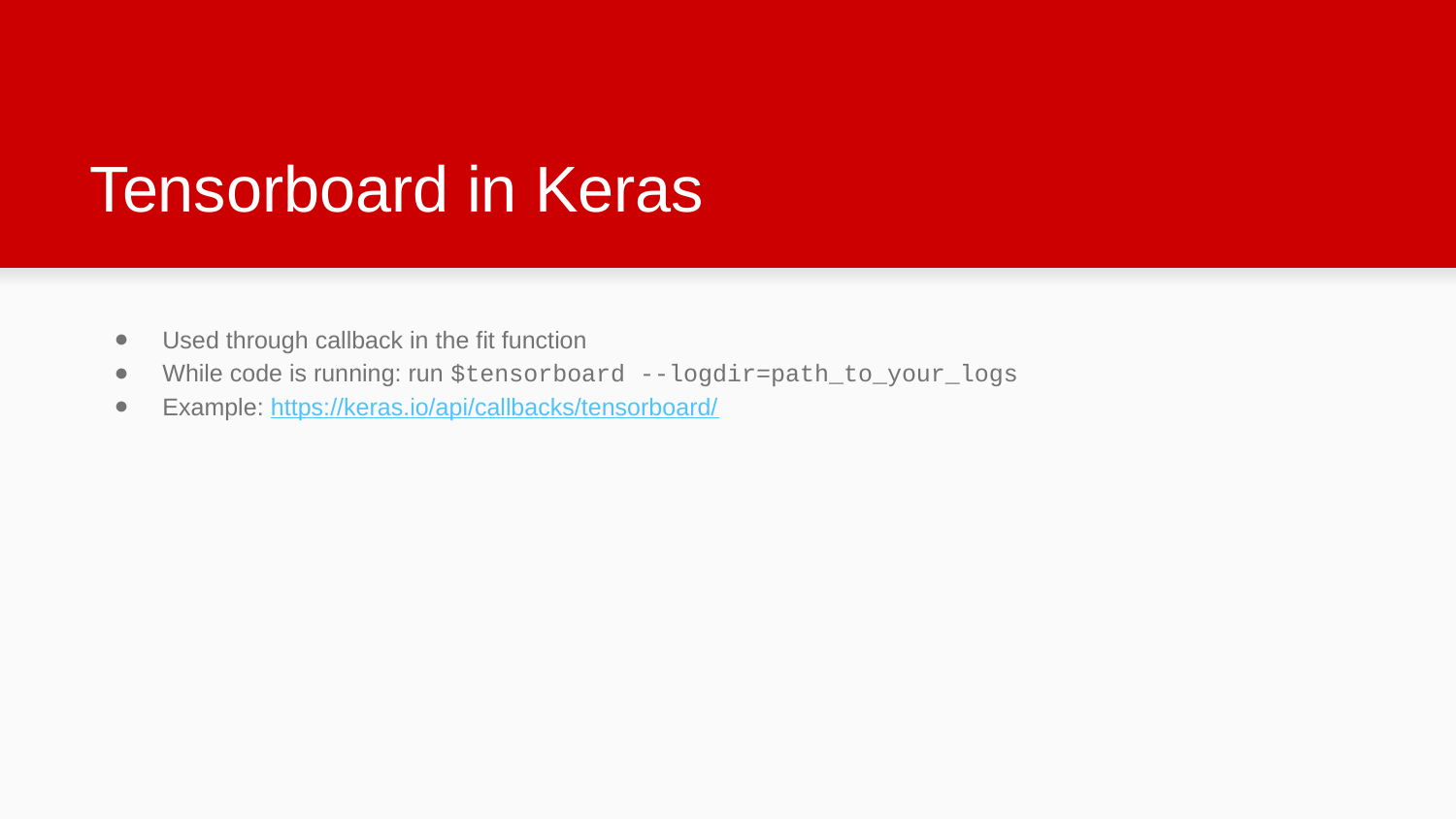

# Tensorboard in Keras
Used through callback in the fit function
While code is running: run $tensorboard --logdir=path_to_your_logs
Example: https://keras.io/api/callbacks/tensorboard/